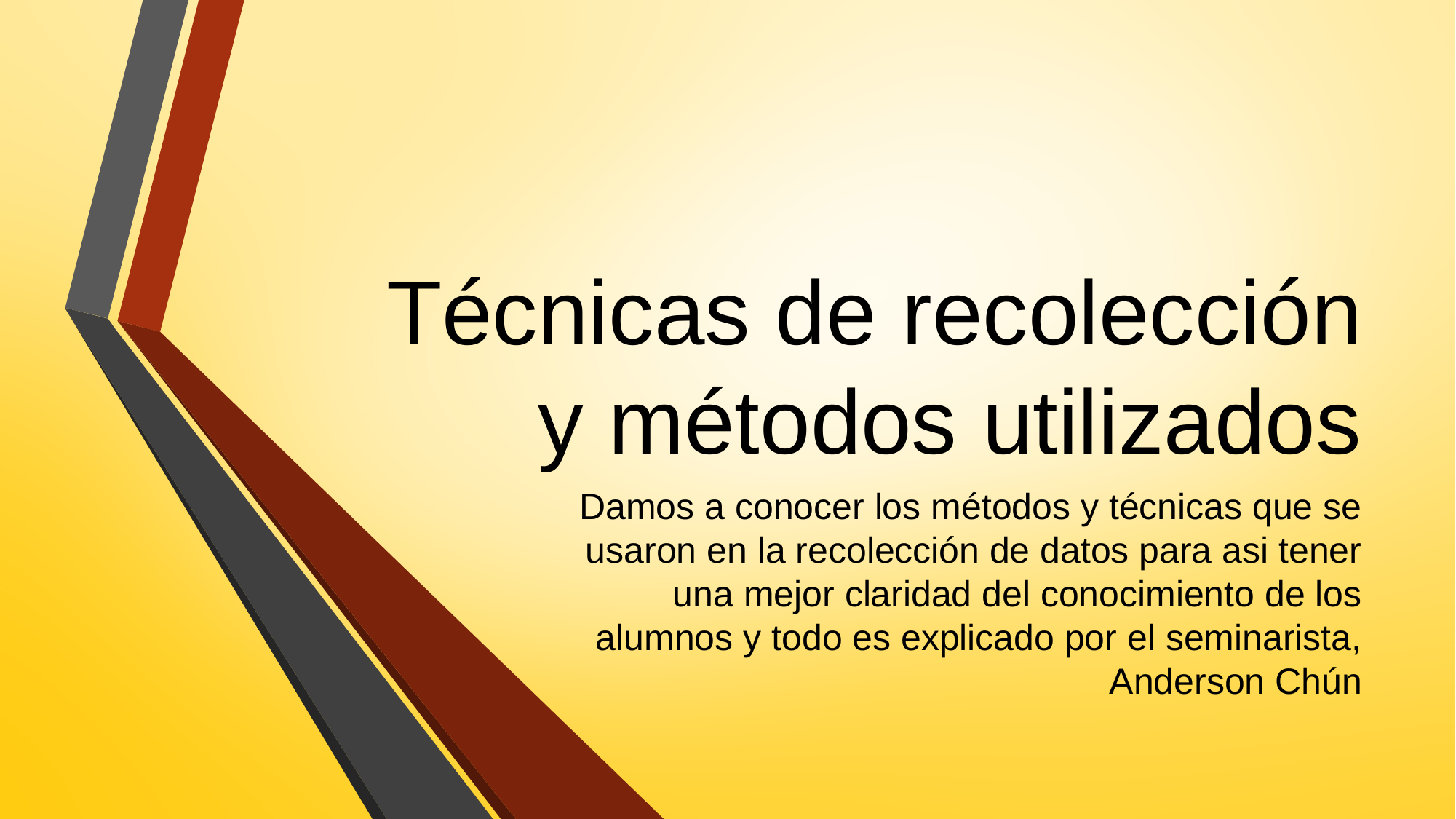

# Técnicas de recolección y métodos utilizados
Damos a conocer los métodos y técnicas que se usaron en la recolección de datos para asi tener una mejor claridad del conocimiento de los alumnos y todo es explicado por el seminarista, Anderson Chún